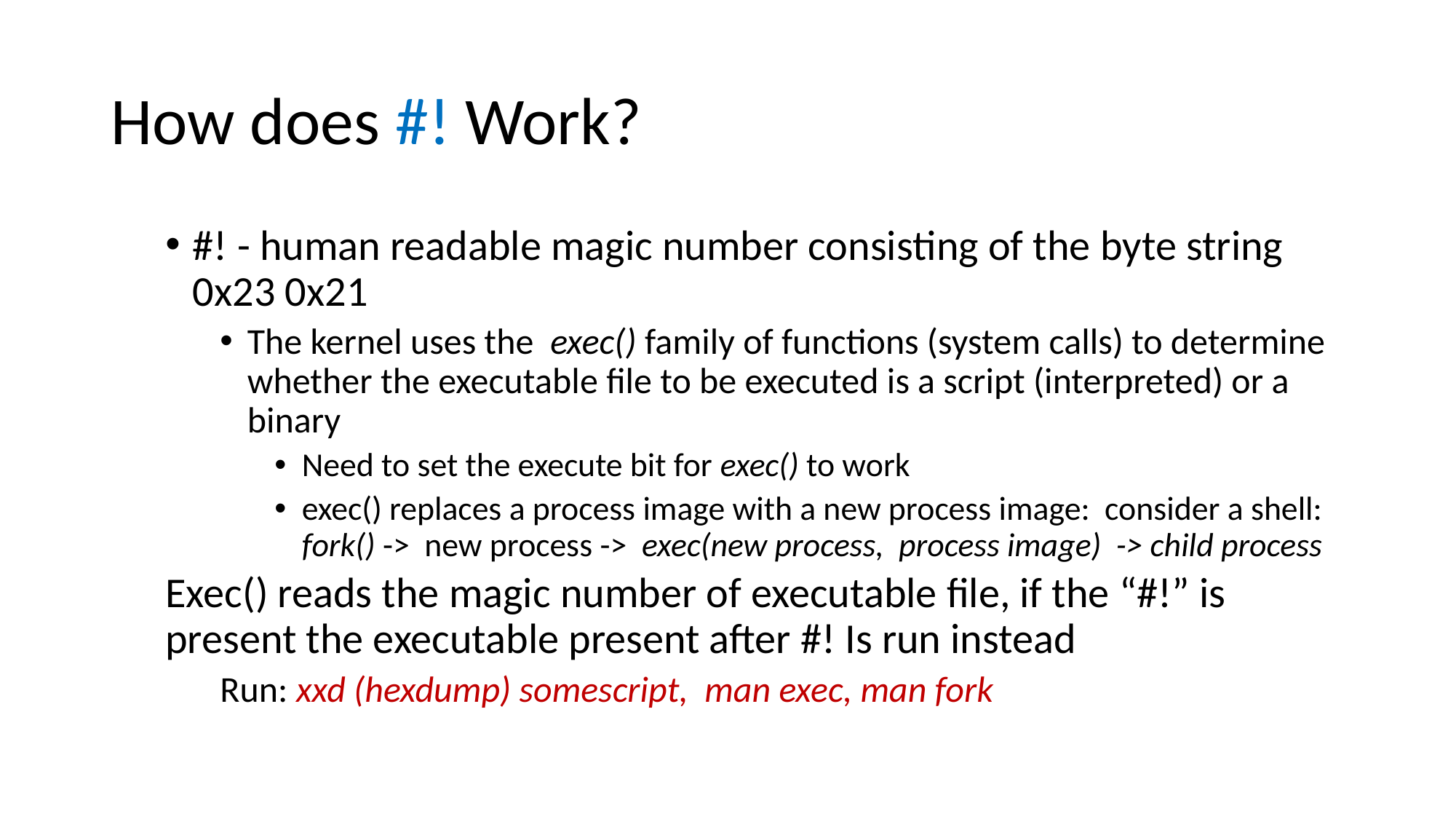

# How does #! Work?
#! - human readable magic number consisting of the byte string 0x23 0x21
The kernel uses the  exec() family of functions (system calls) to determine whether the executable file to be executed is a script (interpreted) or a binary
Need to set the execute bit for exec() to work
exec() replaces a process image with a new process image:  consider a shell: fork() ->  new process ->  exec(new process,  process image)  -> child process
Exec() reads the magic number of executable file, if the “#!” is present the executable present after #! Is run instead
Run: xxd (hexdump) somescript,  man exec, man fork